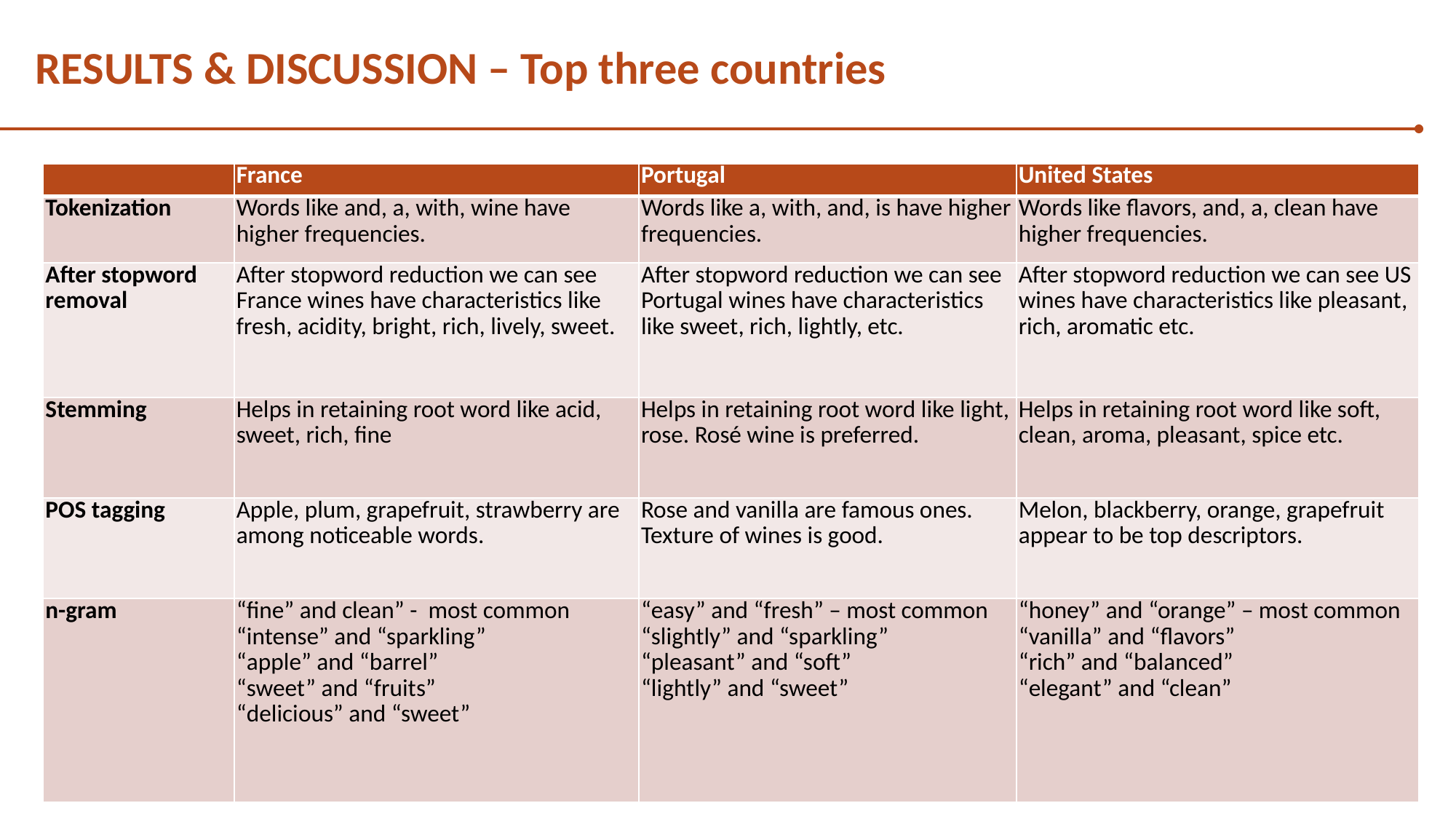

RESULTS & DISCUSSION – Top three countries
|  | France | Portugal | United States |
| --- | --- | --- | --- |
| Tokenization | Words like and, a, with, wine have higher frequencies. | Words like a, with, and, is have higher frequencies. | Words like flavors, and, a, clean have higher frequencies. |
| After stopword removal | After stopword reduction we can see France wines have characteristics like fresh, acidity, bright, rich, lively, sweet. | After stopword reduction we can see Portugal wines have characteristics like sweet, rich, lightly, etc. | After stopword reduction we can see US wines have characteristics like pleasant, rich, aromatic etc. |
| Stemming | Helps in retaining root word like acid, sweet, rich, fine | Helps in retaining root word like light, rose. Rosé wine is preferred. | Helps in retaining root word like soft, clean, aroma, pleasant, spice etc. |
| POS tagging | Apple, plum, grapefruit, strawberry are among noticeable words. | Rose and vanilla are famous ones. Texture of wines is good. | Melon, blackberry, orange, grapefruit appear to be top descriptors. |
| n-gram | “fine” and clean” - most common “intense” and “sparkling” “apple” and “barrel” “sweet” and “fruits” “delicious” and “sweet” | “easy” and “fresh” – most common “slightly” and “sparkling” “pleasant” and “soft” “lightly” and “sweet” | “honey” and “orange” – most common “vanilla” and “flavors” “rich” and “balanced” “elegant” and “clean” |